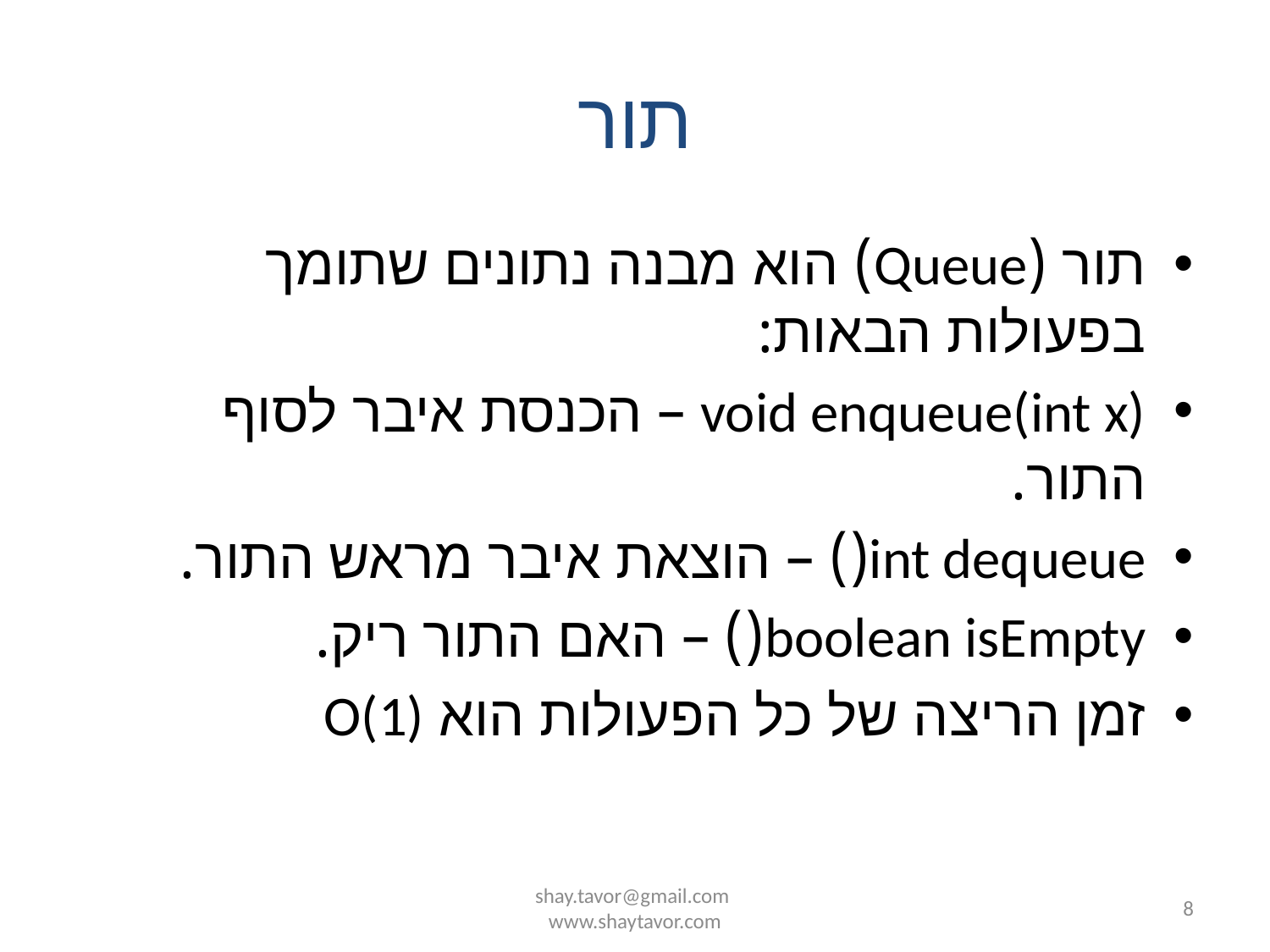

# תור
תור (Queue) הוא מבנה נתונים שתומך בפעולות הבאות:
void enqueue(int x) – הכנסת איבר לסוף התור.
int dequeue() – הוצאת איבר מראש התור.
boolean isEmpty() – האם התור ריק.
זמן הריצה של כל הפעולות הוא O(1)
shay.tavor@gmail.com
www.shaytavor.com
8